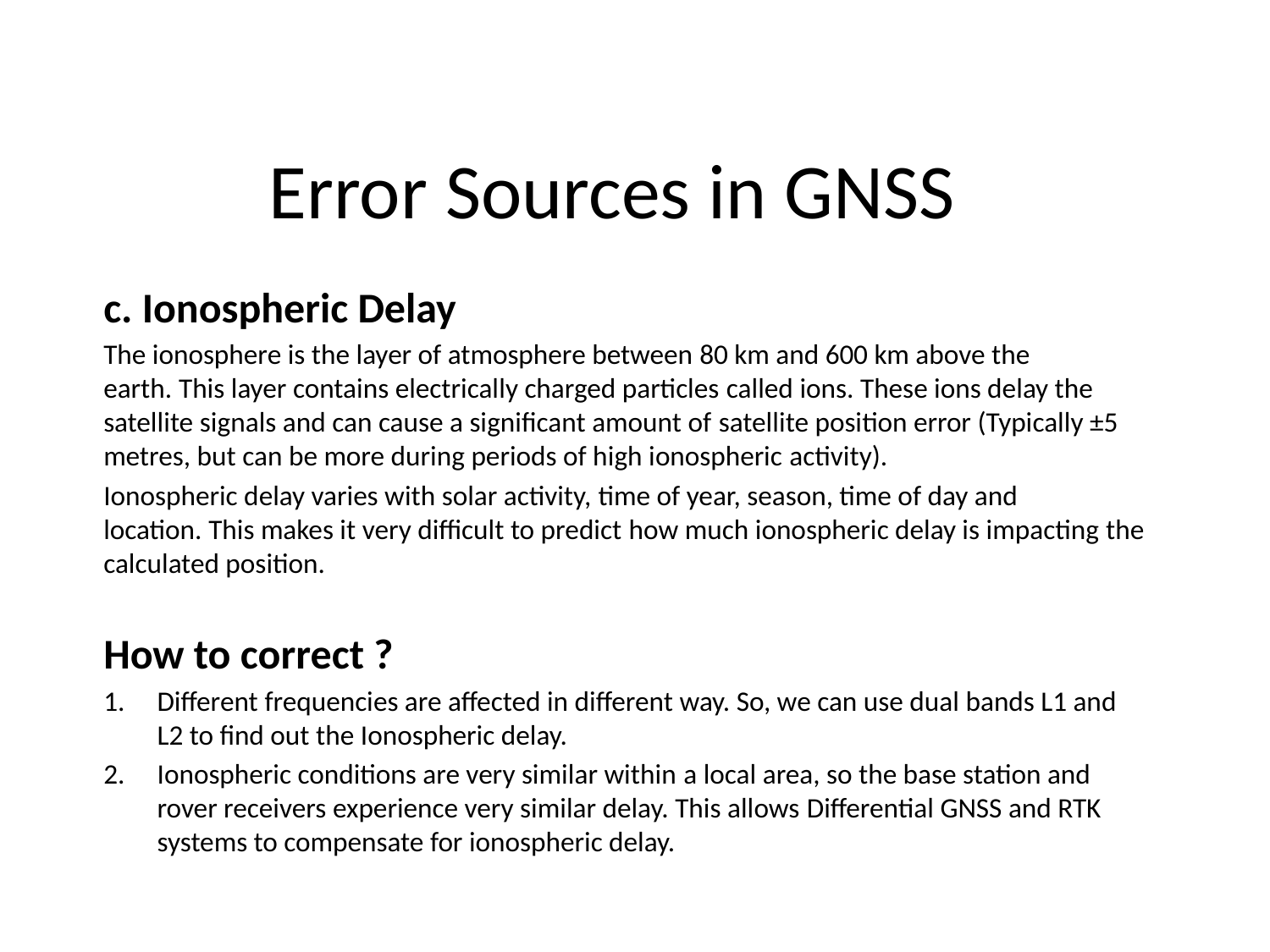

# Error Sources in GNSS
c. Ionospheric Delay
The ionosphere is the layer of atmosphere between 80 km and 600 km above the earth. This layer contains electrically charged particles called ions. These ions delay the satellite signals and can cause a significant amount of satellite position error (Typically ±5 metres, but can be more during periods of high ionospheric activity).
Ionospheric delay varies with solar activity, time of year, season, time of day and location. This makes it very difficult to predict how much ionospheric delay is impacting the calculated position.

How to correct ?
Different frequencies are affected in different way. So, we can use dual bands L1 and L2 to find out the Ionospheric delay.
Ionospheric conditions are very similar within a local area, so the base station and rover receivers experience very similar delay. This allows Differential GNSS and RTK systems to compensate for ionospheric delay.